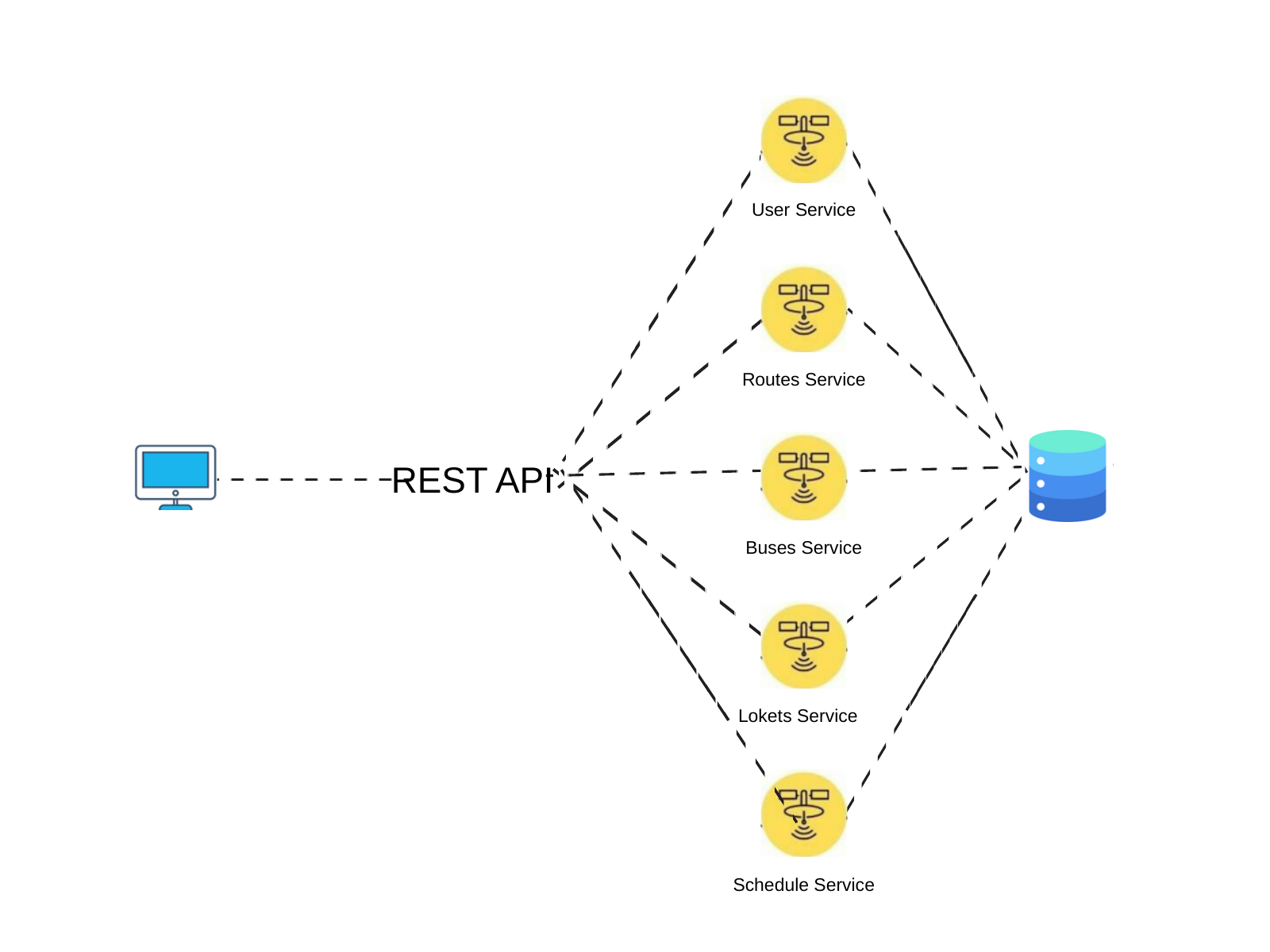

User Service

Routes Service

REST API

Buses Service

Lokets Service

Schedule Service